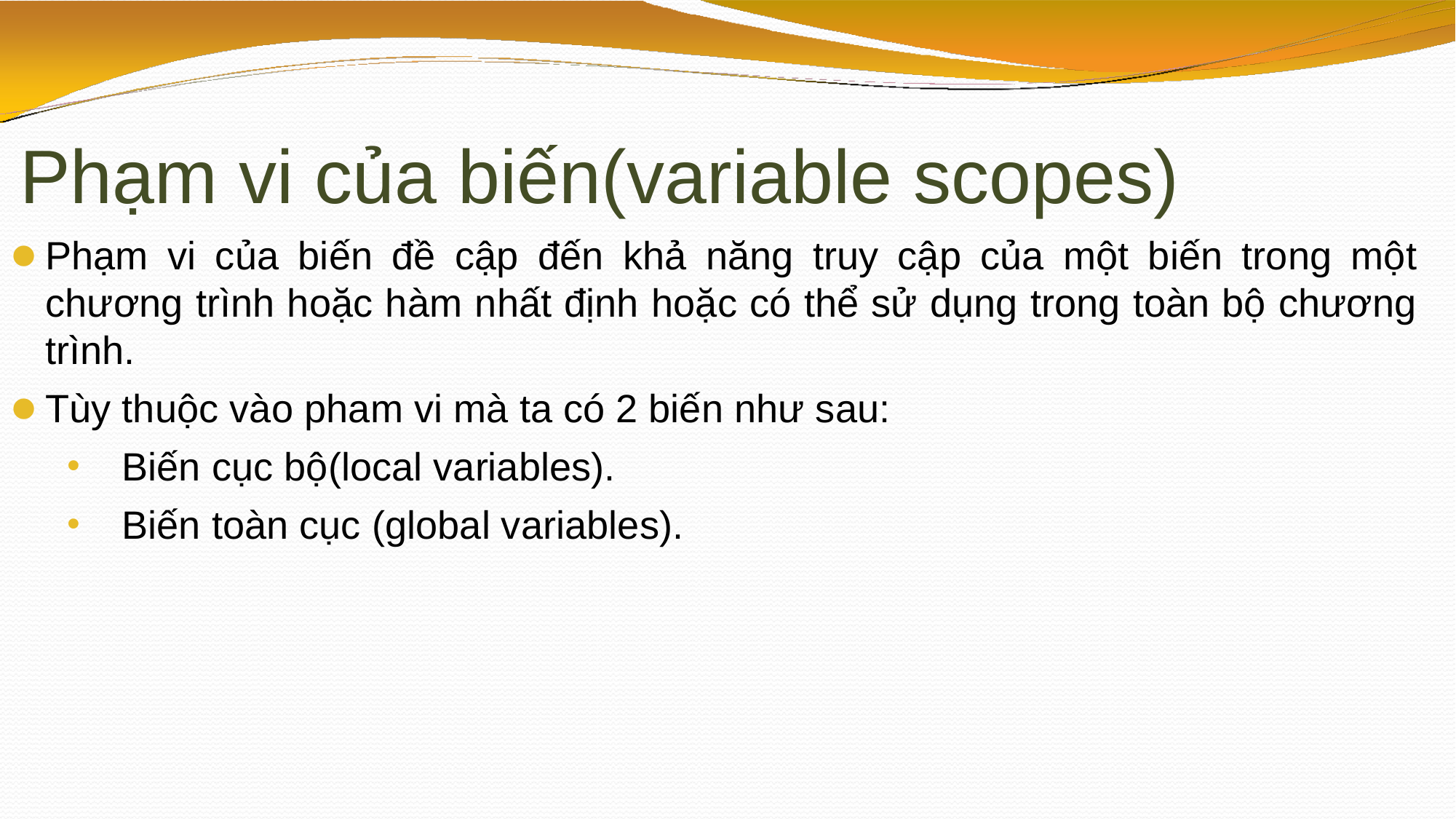

# Phạm vi của biến(variable scopes)
Phạm vi của biến đề cập đến khả năng truy cập của một biến trong một chương trình hoặc hàm nhất định hoặc có thể sử dụng trong toàn bộ chương trình.
Tùy thuộc vào pham vi mà ta có 2 biến như sau:
Biến cục bộ(local variables).
Biến toàn cục (global variables).